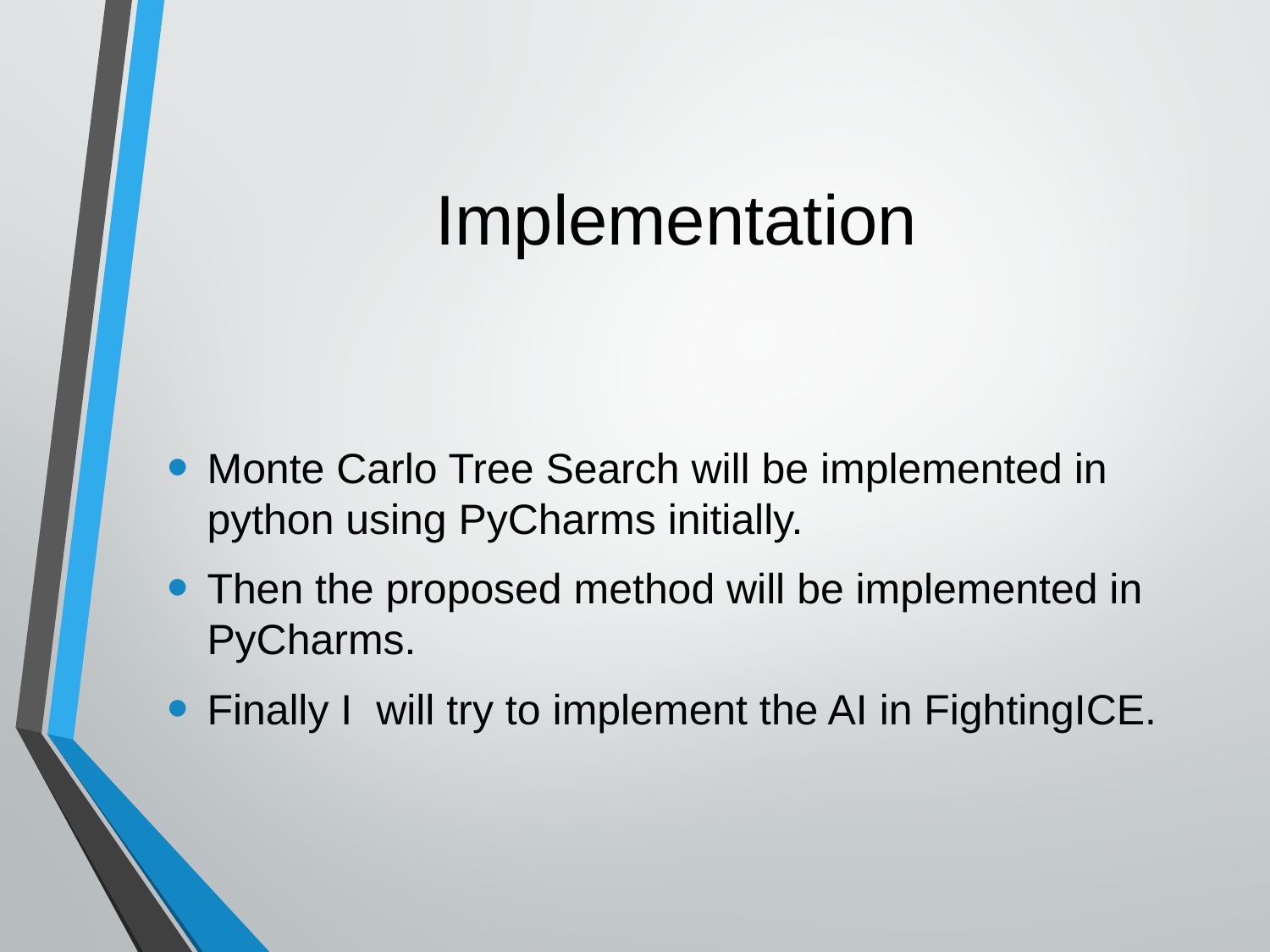

# Implementation
Monte Carlo Tree Search will be implemented in python using PyCharms initially.
Then the proposed method will be implemented in PyCharms.
Finally I  will try to implement the AI in FightingICE.